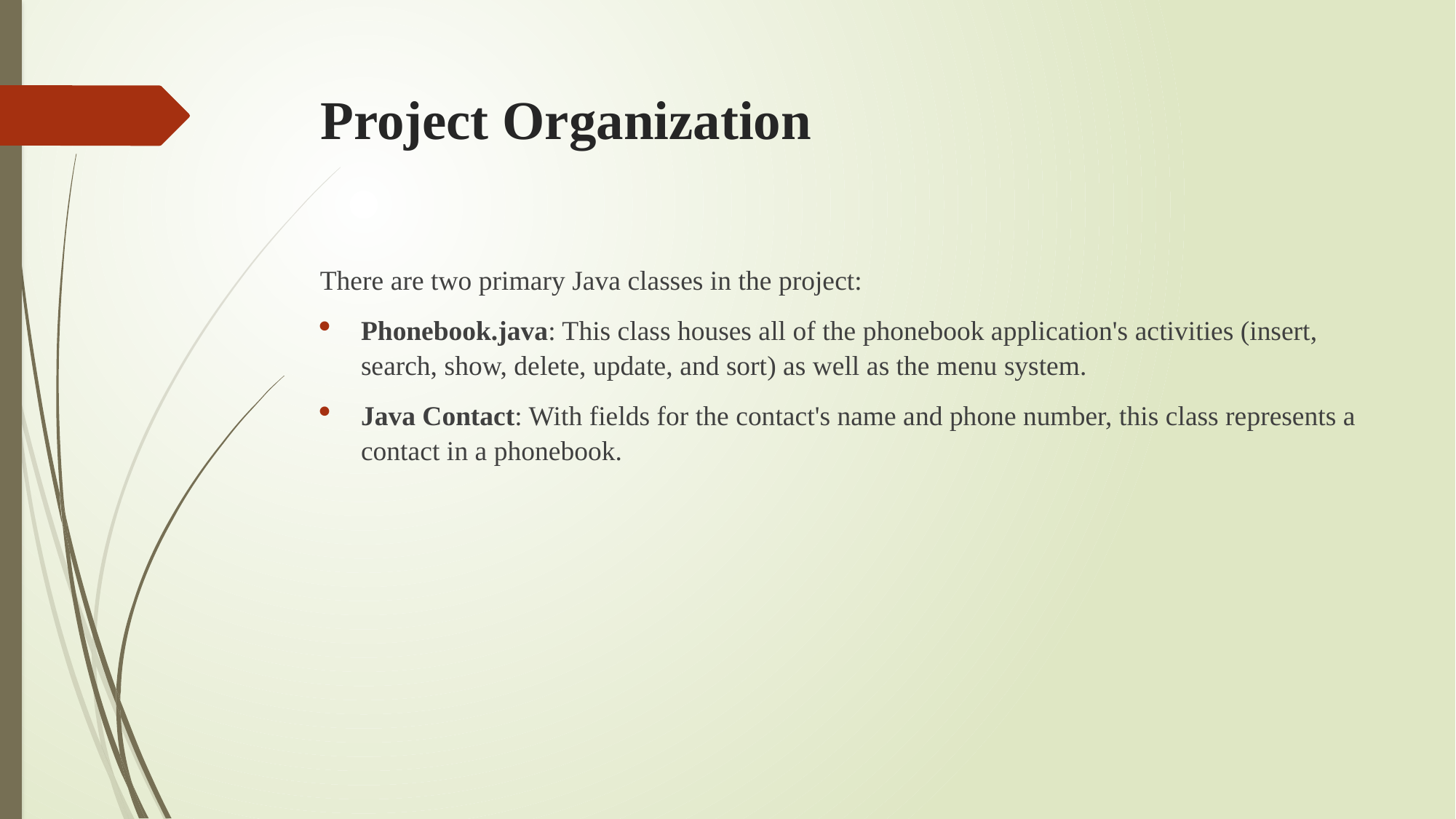

# Project Organization
There are two primary Java classes in the project:
Phonebook.java: This class houses all of the phonebook application's activities (insert, search, show, delete, update, and sort) as well as the menu system.
Java Contact: With fields for the contact's name and phone number, this class represents a contact in a phonebook.